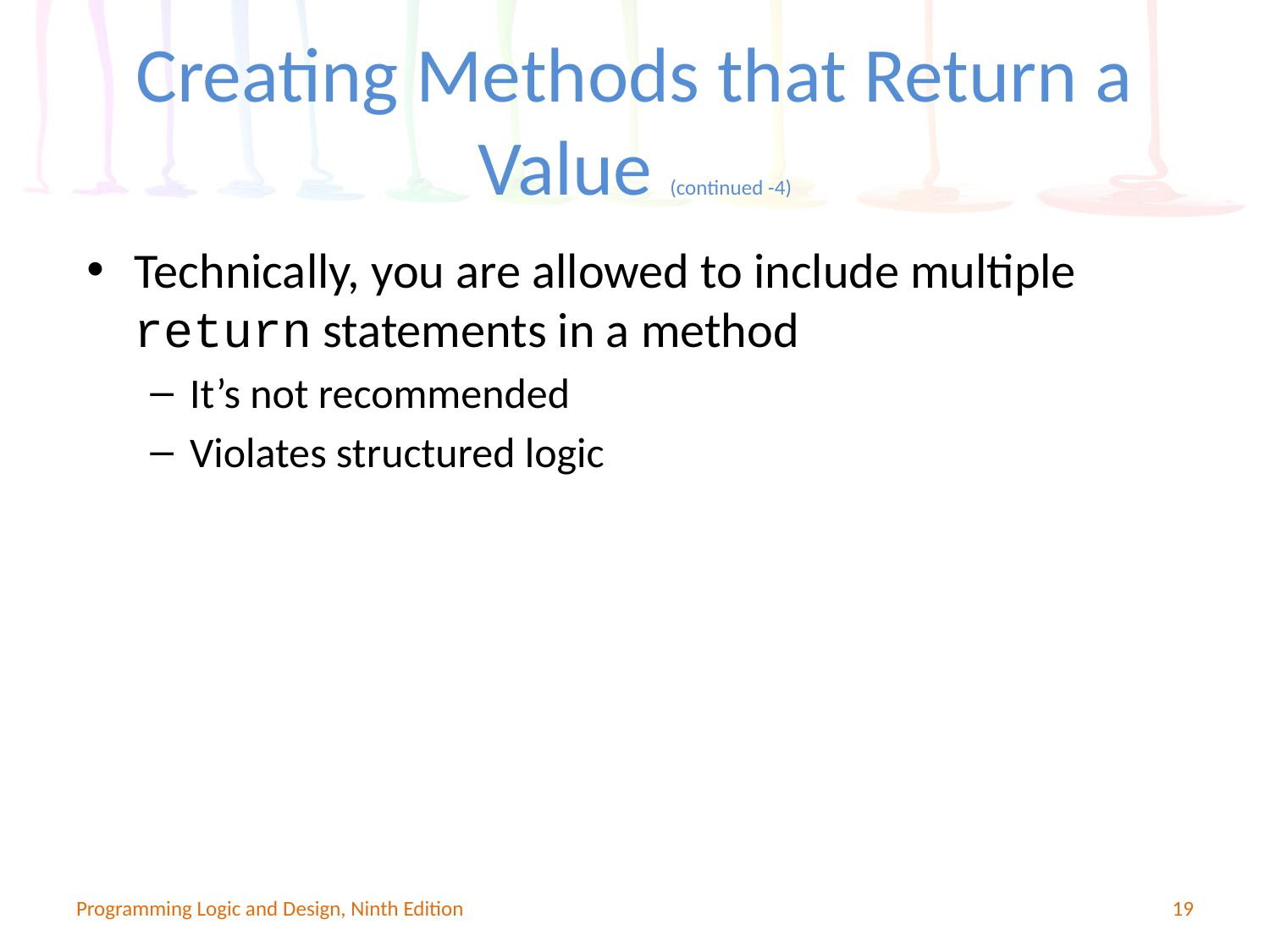

# Creating Methods that Return a Value (continued -4)
Technically, you are allowed to include multiple return statements in a method
It’s not recommended
Violates structured logic
Programming Logic and Design, Ninth Edition
19